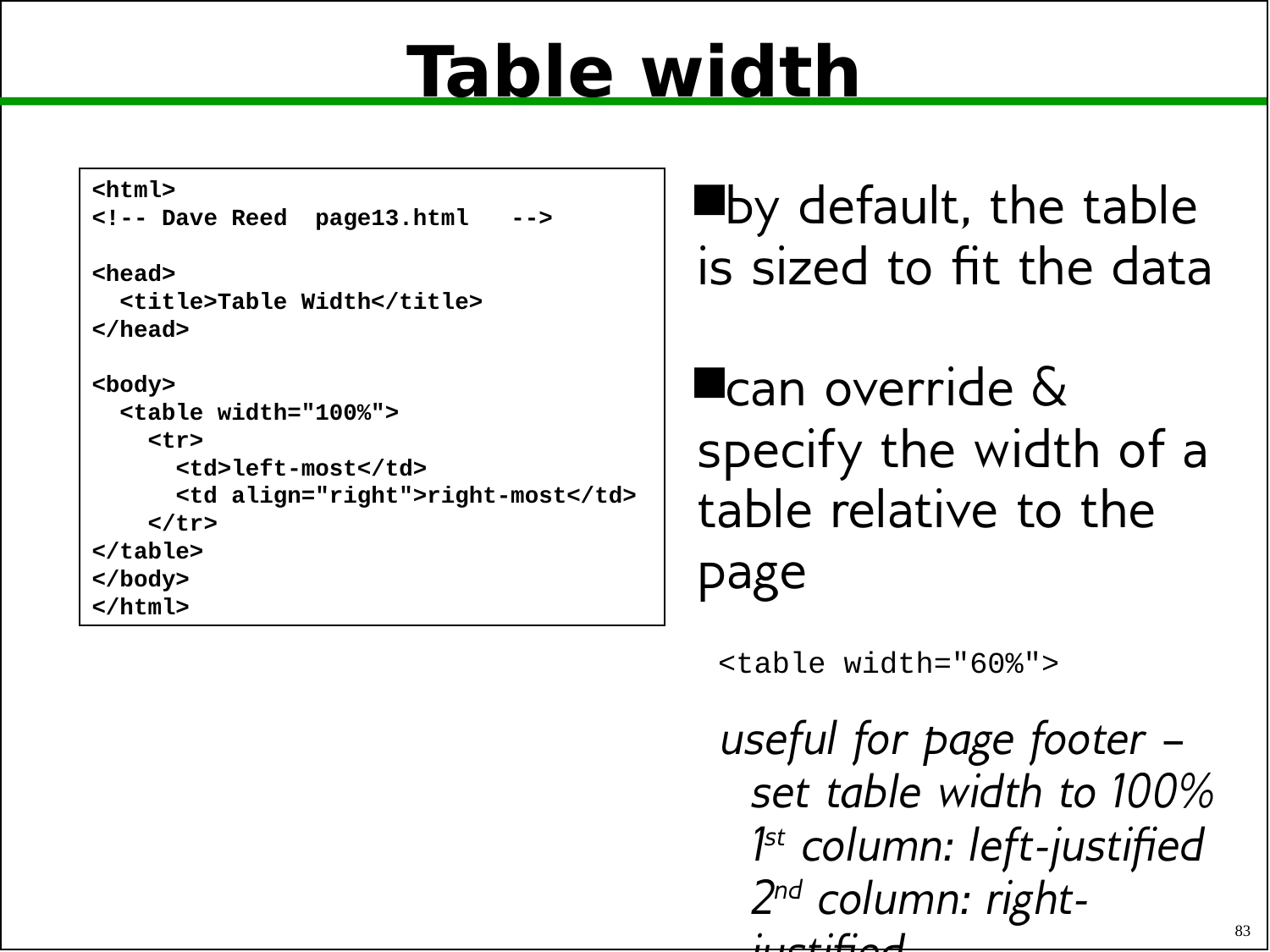

# Table width
<html>
<!-- Dave Reed  page13.html   -->

<head>
  <title>Table Width</title>
</head>

<body>
  <table width="100%">
    <tr>
      <td>left-most</td>
      <td align="right">right-most</td>
    </tr>
</table>
</body>
</html>
by default, the table is sized to fit the data

can override & specify the width of a table relative to the page

<table width="60%">

useful for page footer –
	set table width to 100%
	1st column: left-justified
	2nd column: right-justified
83